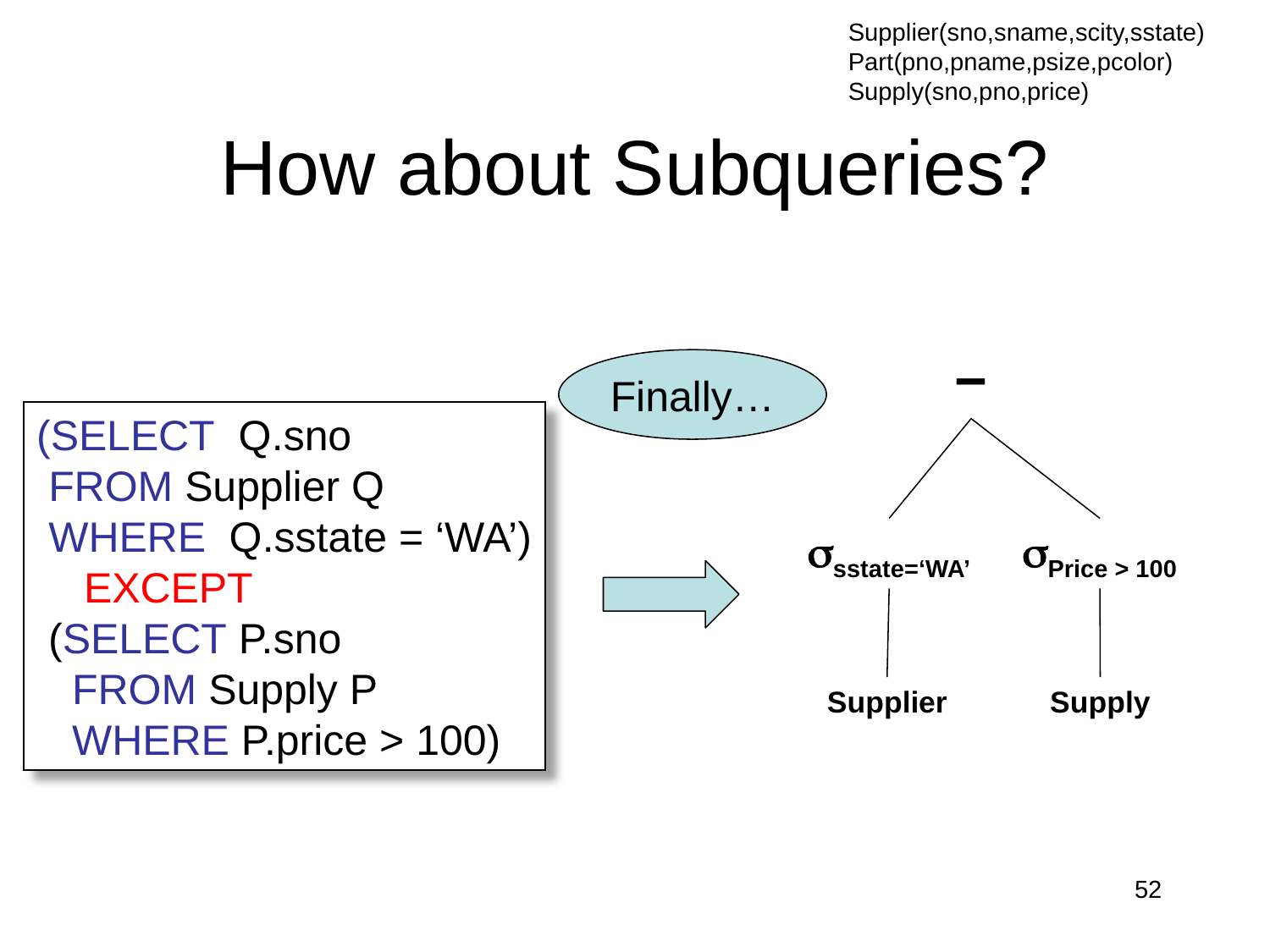

Supplier(sno,sname,scity,sstate)
Part(pno,pname,psize,pcolor)
Supply(sno,pno,price)
# How about Subqueries?
−
Finally…
(SELECT  Q.sno
 FROM Supplier Q
 WHERE  Q.sstate = ‘WA’)
    EXCEPT
 (SELECT P.sno
   FROM Supply P
   WHERE P.price > 100)
σsstate=‘WA’
σPrice > 100

Supplier
Supply

52